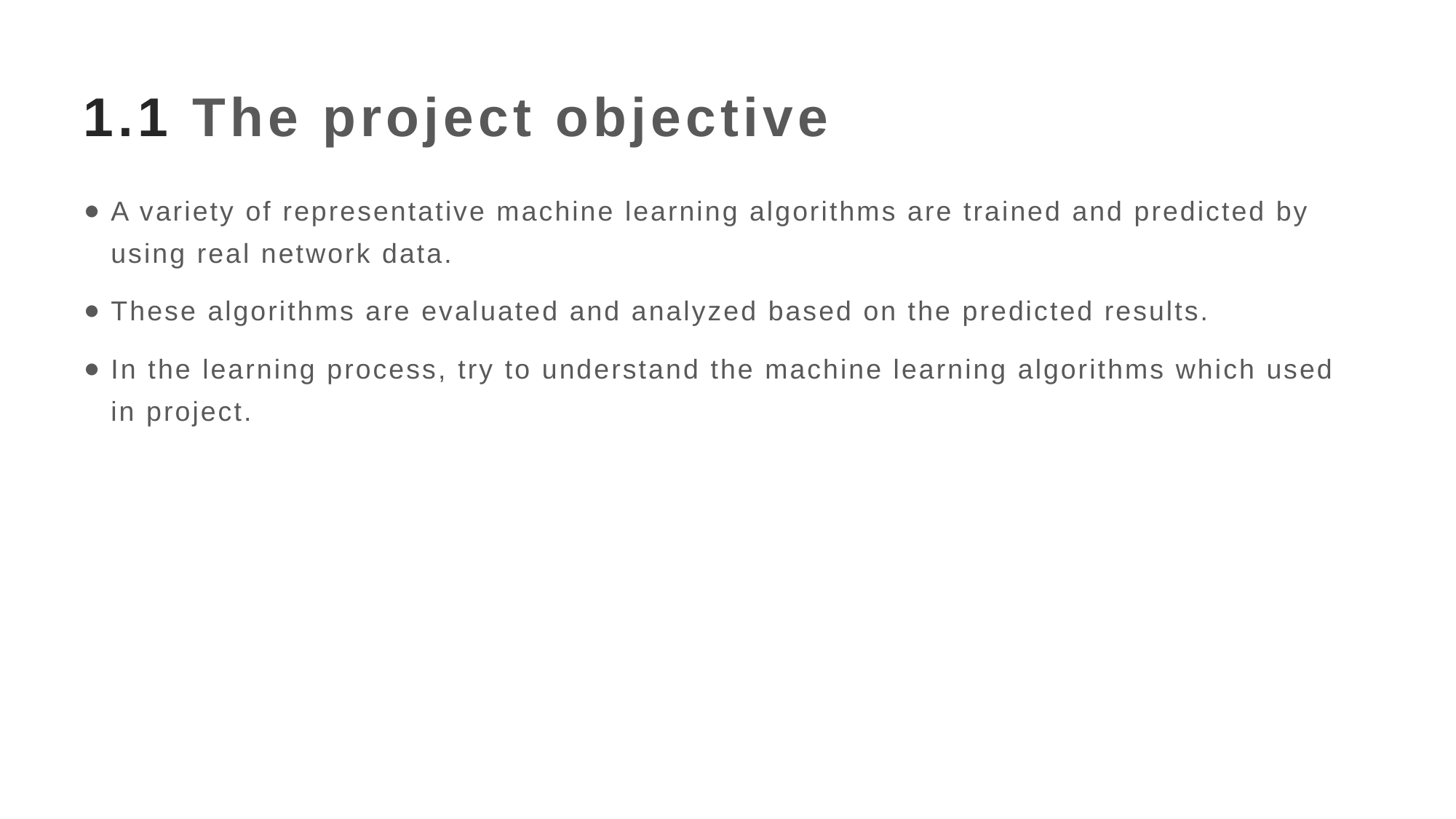

# 1.1 The project objective
A variety of representative machine learning algorithms are trained and predicted by using real network data.
These algorithms are evaluated and analyzed based on the predicted results.
In the learning process, try to understand the machine learning algorithms which used in project.